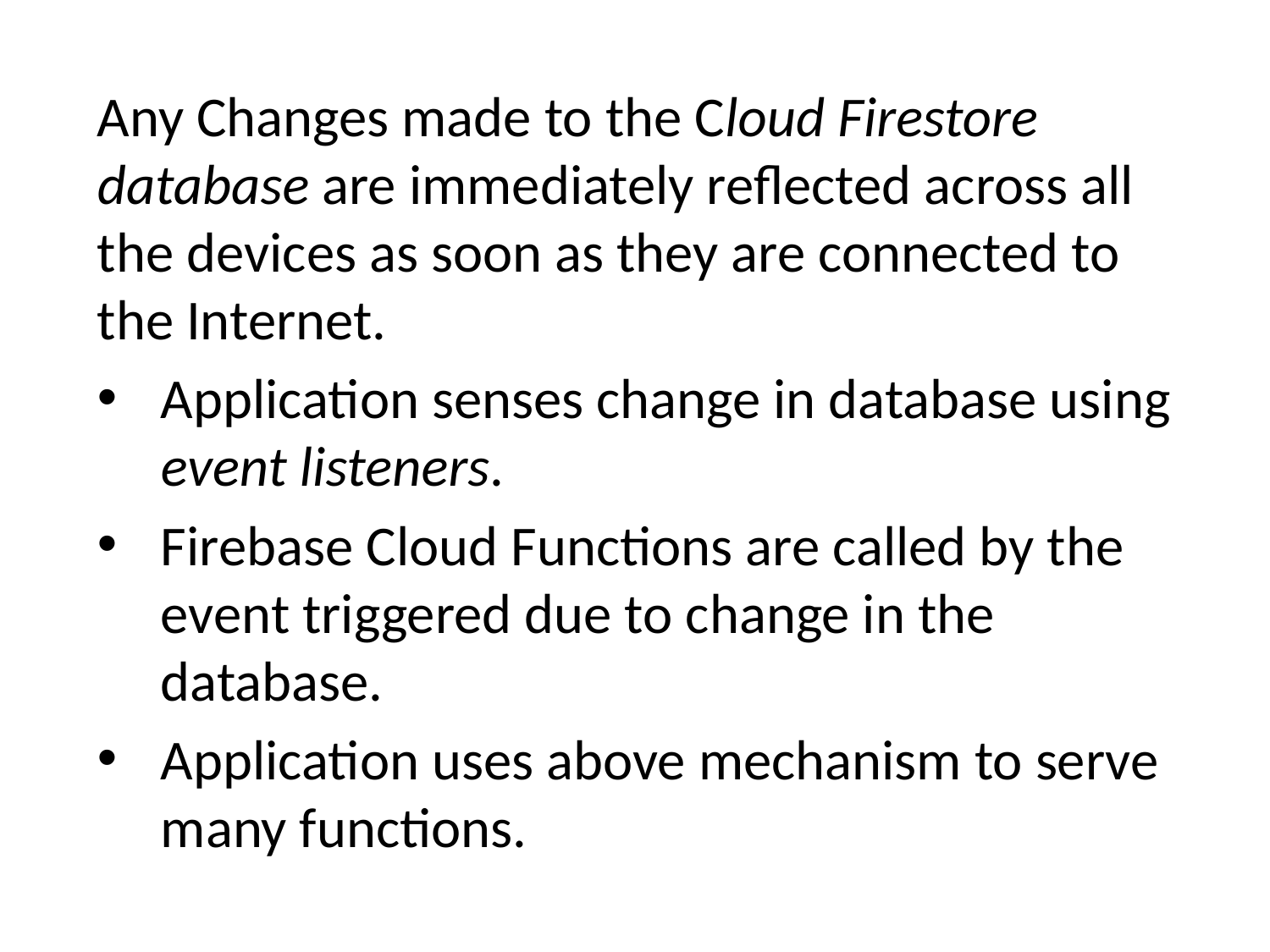

Any Changes made to the Cloud Firestore database are immediately reflected across all the devices as soon as they are connected to the Internet.
Application senses change in database using event listeners.
Firebase Cloud Functions are called by the event triggered due to change in the database.
Application uses above mechanism to serve many functions.